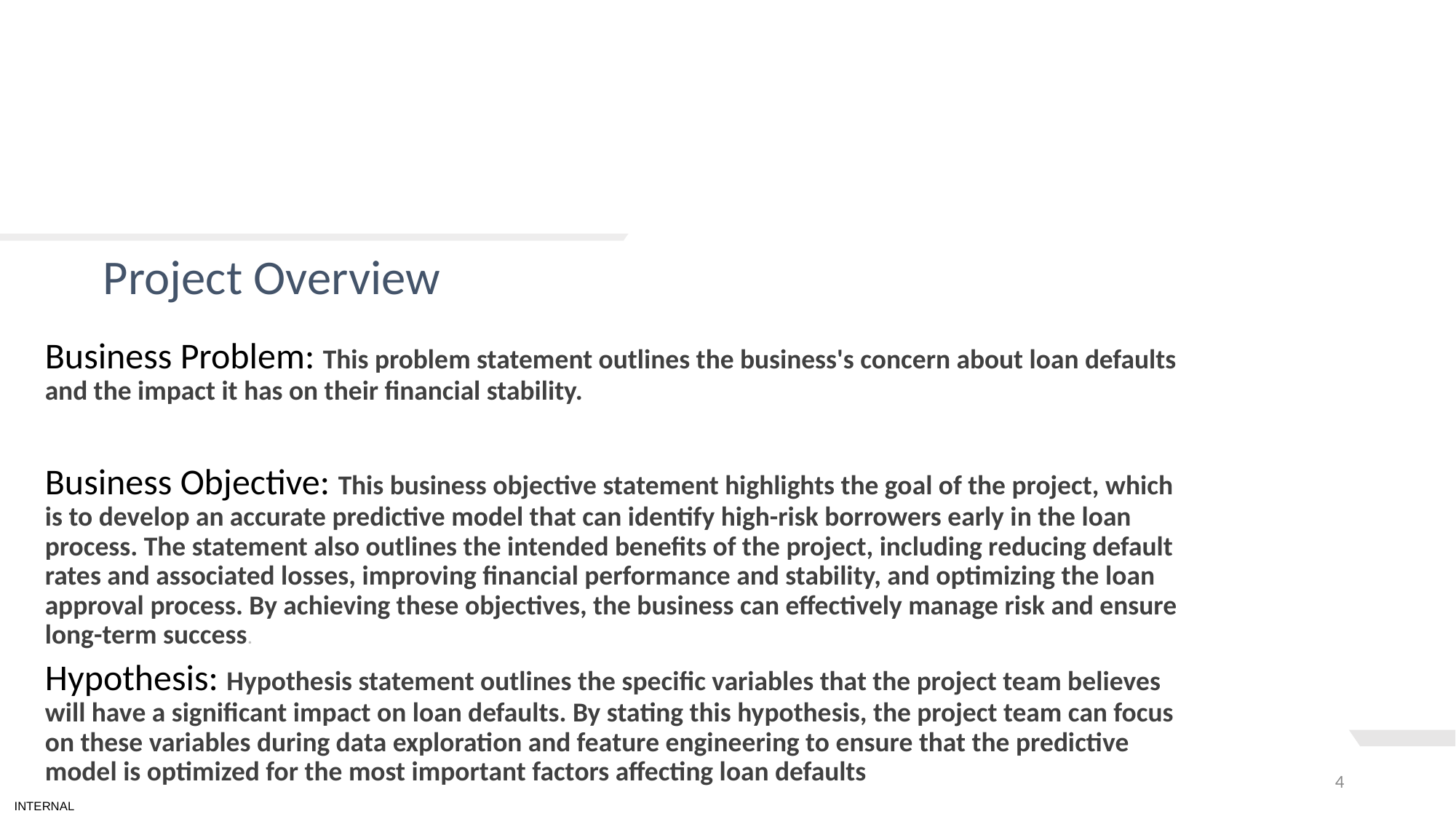

# TEXT LAYOUT 1
Project Overview
Business Problem: This problem statement outlines the business's concern about loan defaults and the impact it has on their financial stability.

Business Objective: This business objective statement highlights the goal of the project, which is to develop an accurate predictive model that can identify high-risk borrowers early in the loan process. The statement also outlines the intended benefits of the project, including reducing default rates and associated losses, improving financial performance and stability, and optimizing the loan approval process. By achieving these objectives, the business can effectively manage risk and ensure long-term success.
Hypothesis: Hypothesis statement outlines the specific variables that the project team believes will have a significant impact on loan defaults. By stating this hypothesis, the project team can focus on these variables during data exploration and feature engineering to ensure that the predictive model is optimized for the most important factors affecting loan defaults

4